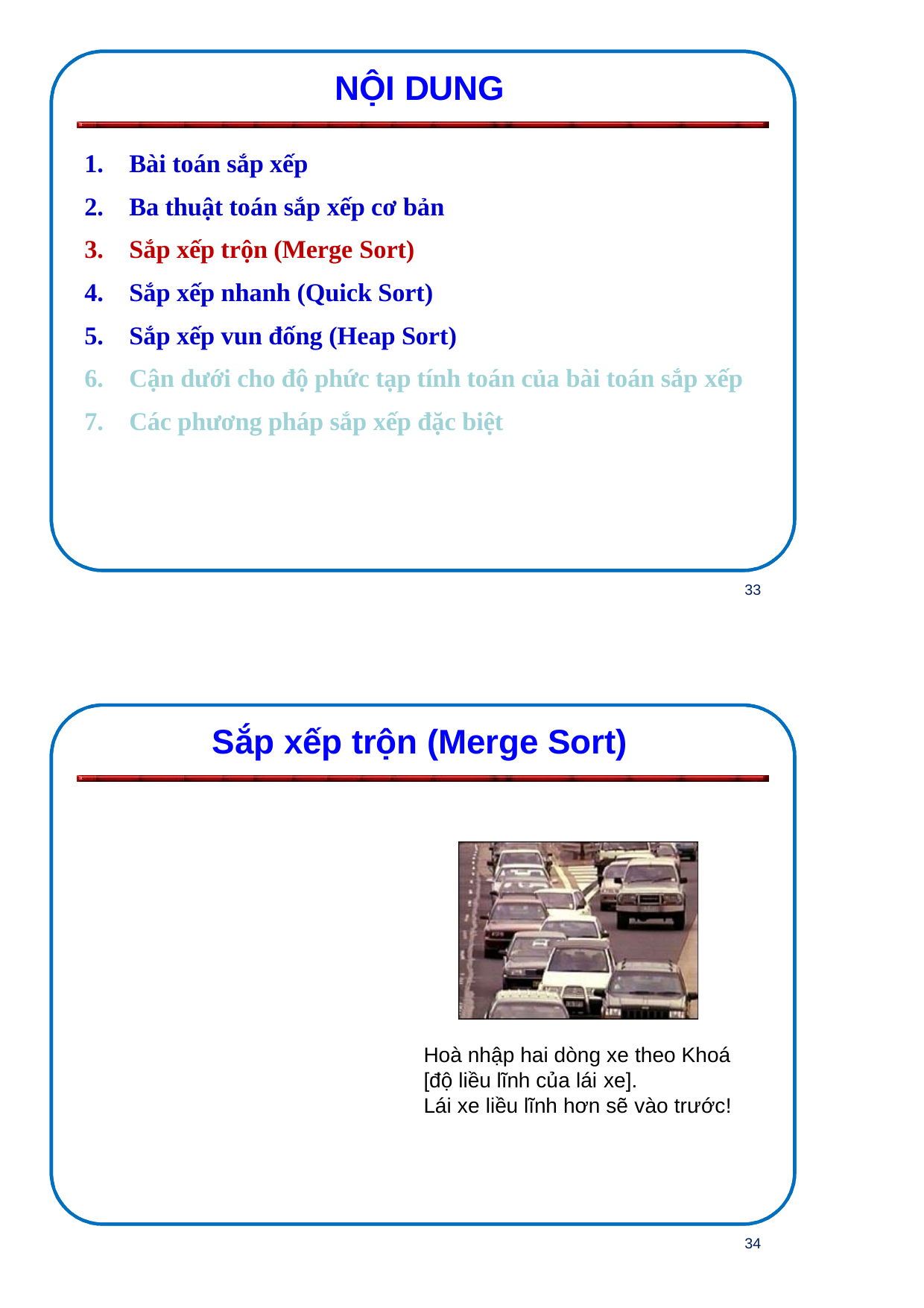

NỘI DUNG
Bài toán sắp xếp
Ba thuật toán sắp xếp cơ bản
Sắp xếp trộn (Merge Sort)
Sắp xếp nhanh (Quick Sort)
Sắp xếp vun đống (Heap Sort)
Cận dưới cho độ phức tạp tính toán của bài toán sắp xếp
Các phương pháp sắp xếp đặc biệt
33

Sắp xếp trộn (Merge Sort)

Hoà nhập hai dòng xe theo Khoá  [độ liều lĩnh của lái xe].
Lái xe liều lĩnh hơn sẽ vào trước!
34